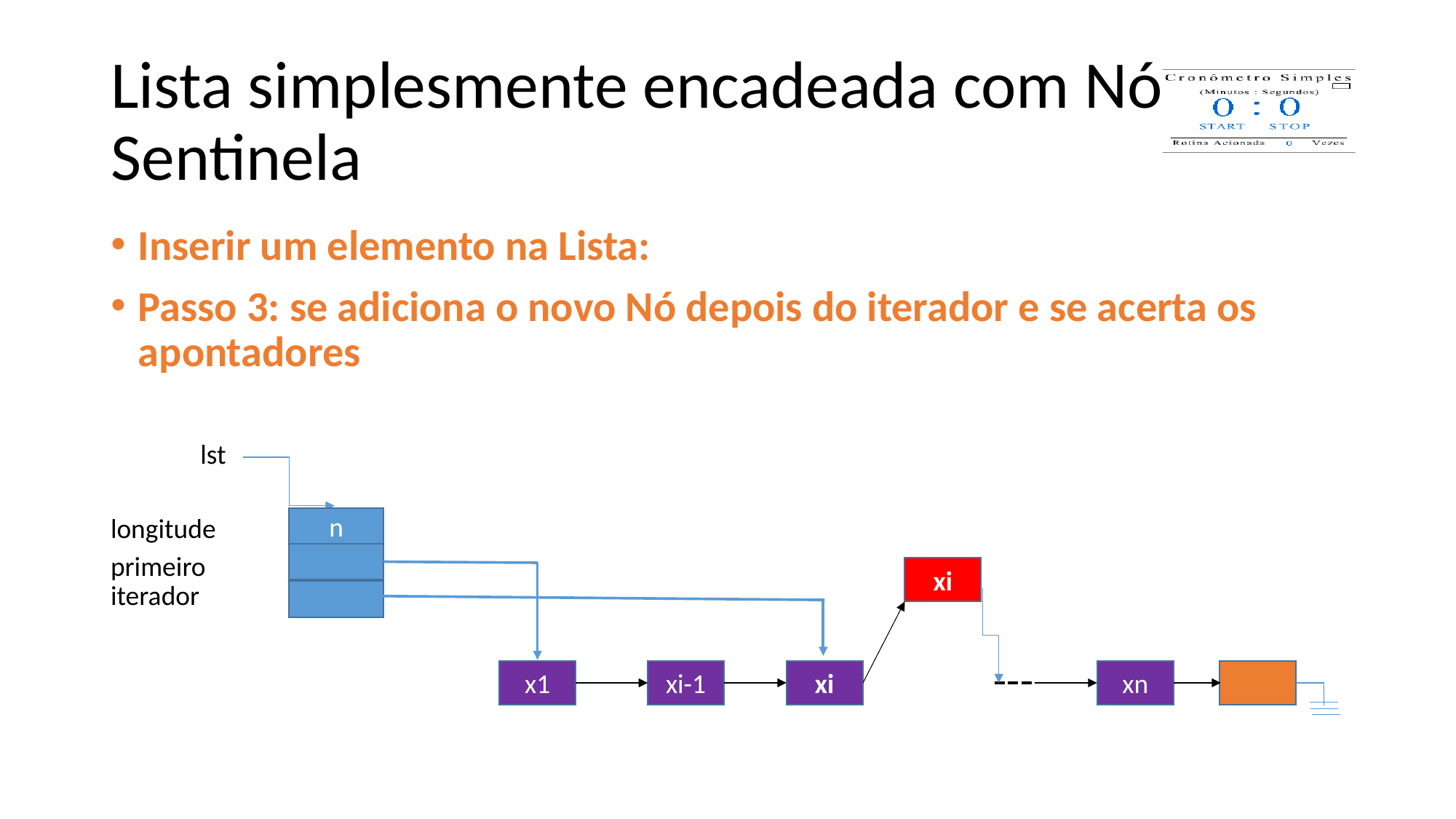

# Lista simplesmente encadeada com Nó Sentinela
Inserir um elemento na Lista:
Passo 3: se adiciona o novo Nó depois do iterador e se acerta os apontadores

lst
longitude
n
primeiro

xi
iterador

x1
xi-1
xi
xn